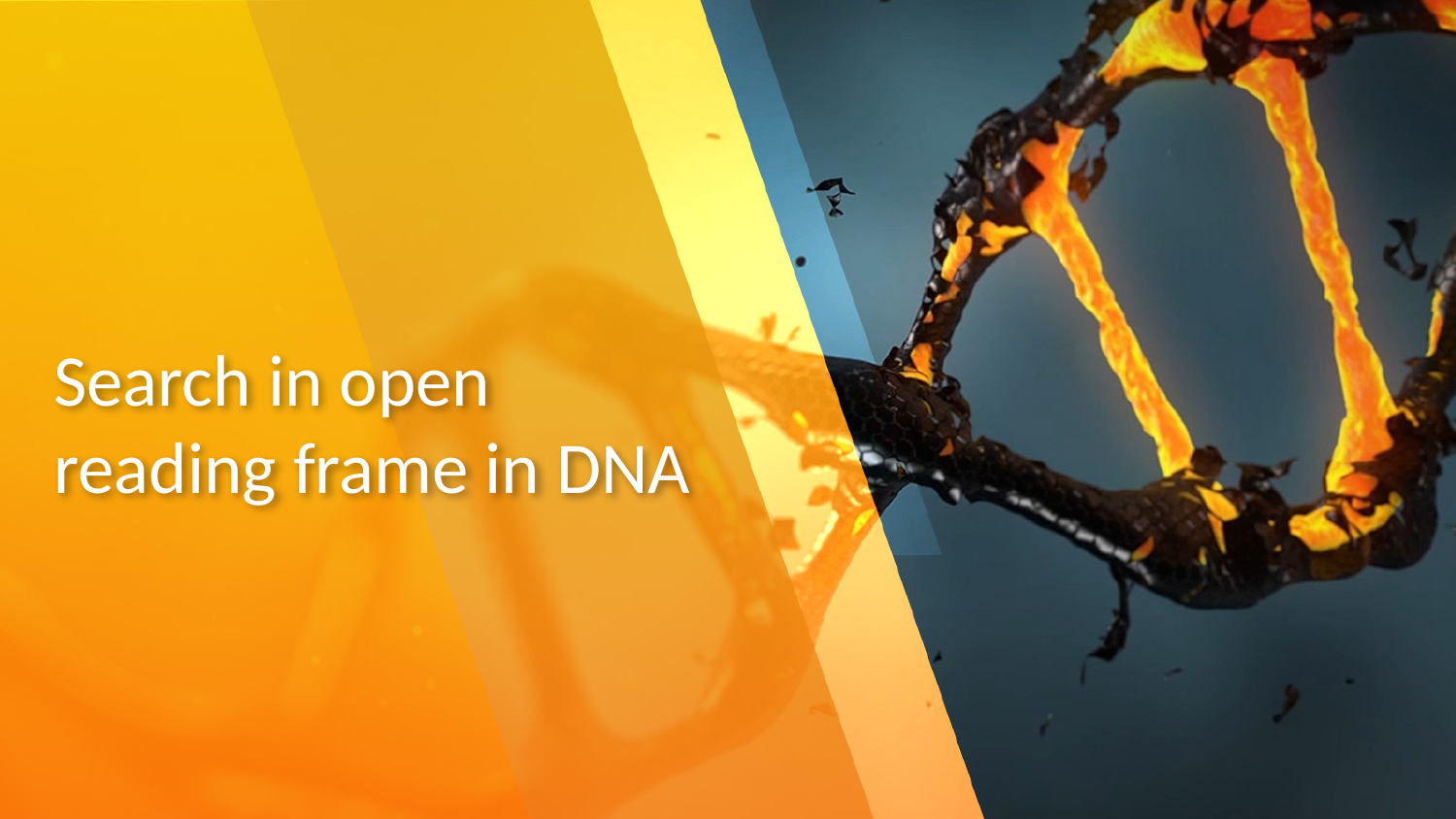

# Search in open reading frame in DNA